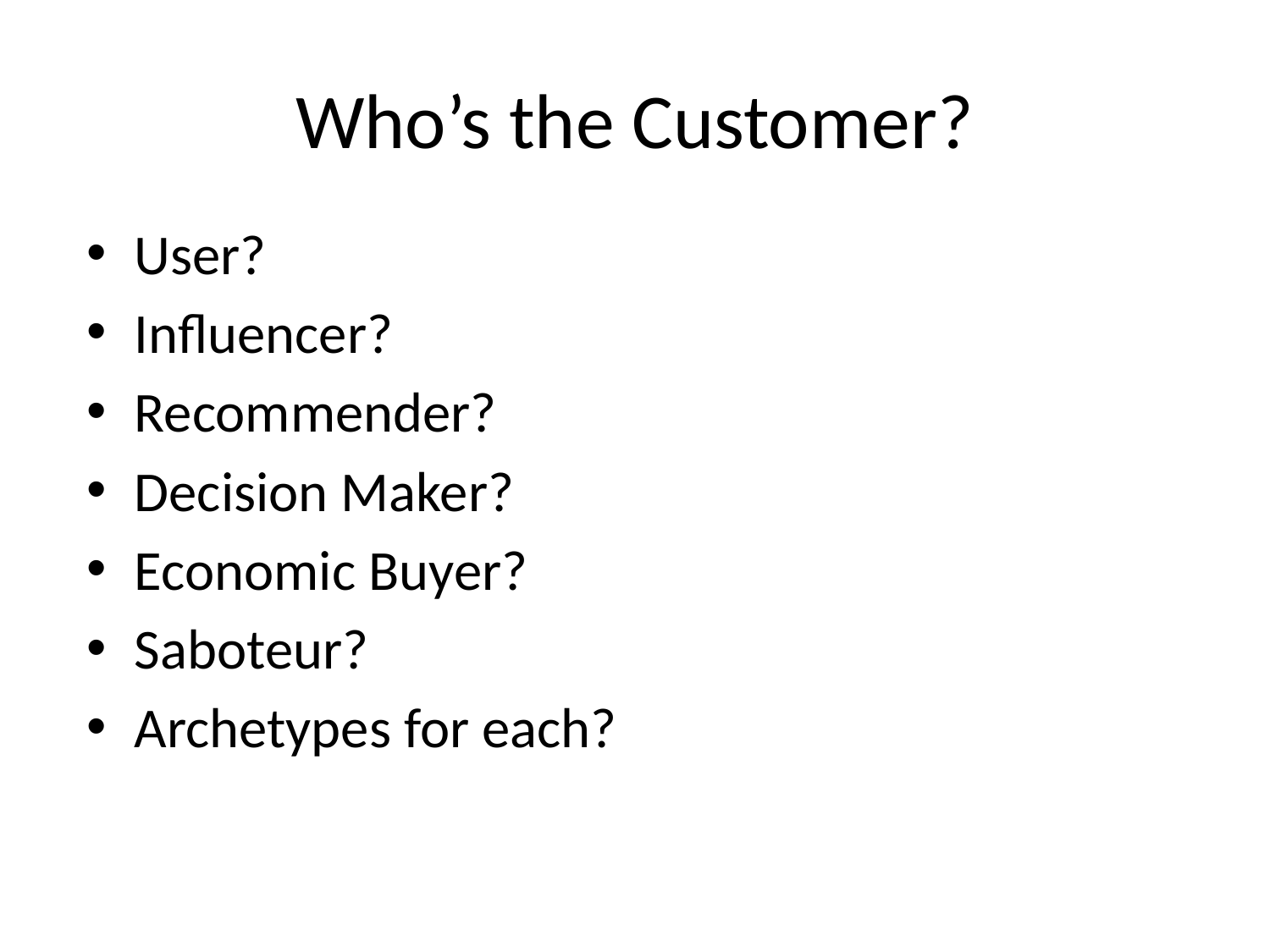

# Who’s the Customer?
User?
Influencer?
Recommender?
Decision Maker?
Economic Buyer?
Saboteur?
Archetypes for each?